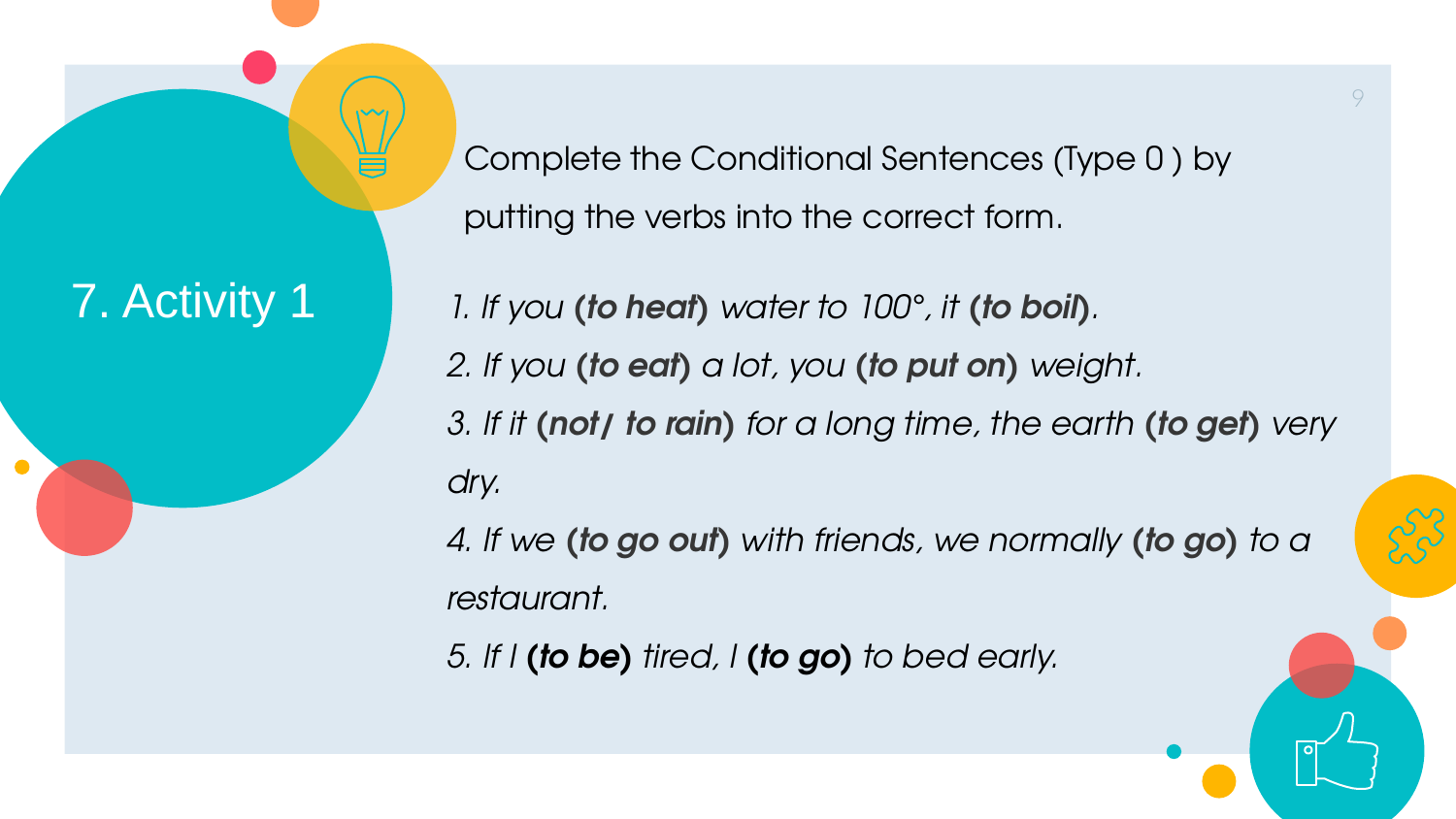

9
# 7. Activity 1
Complete the Conditional Sentences (Type 0 ) by putting the verbs into the correct form.
1. If you (to heat) water to 100°, it (to boil).
2. If you (to eat) a lot, you (to put on) weight.
3. If it (not/ to rain) for a long time, the earth (to get) very dry.
4. If we (to go out) with friends, we normally (to go) to a restaurant.
5. If I (to be) tired, I (to go) to bed early.